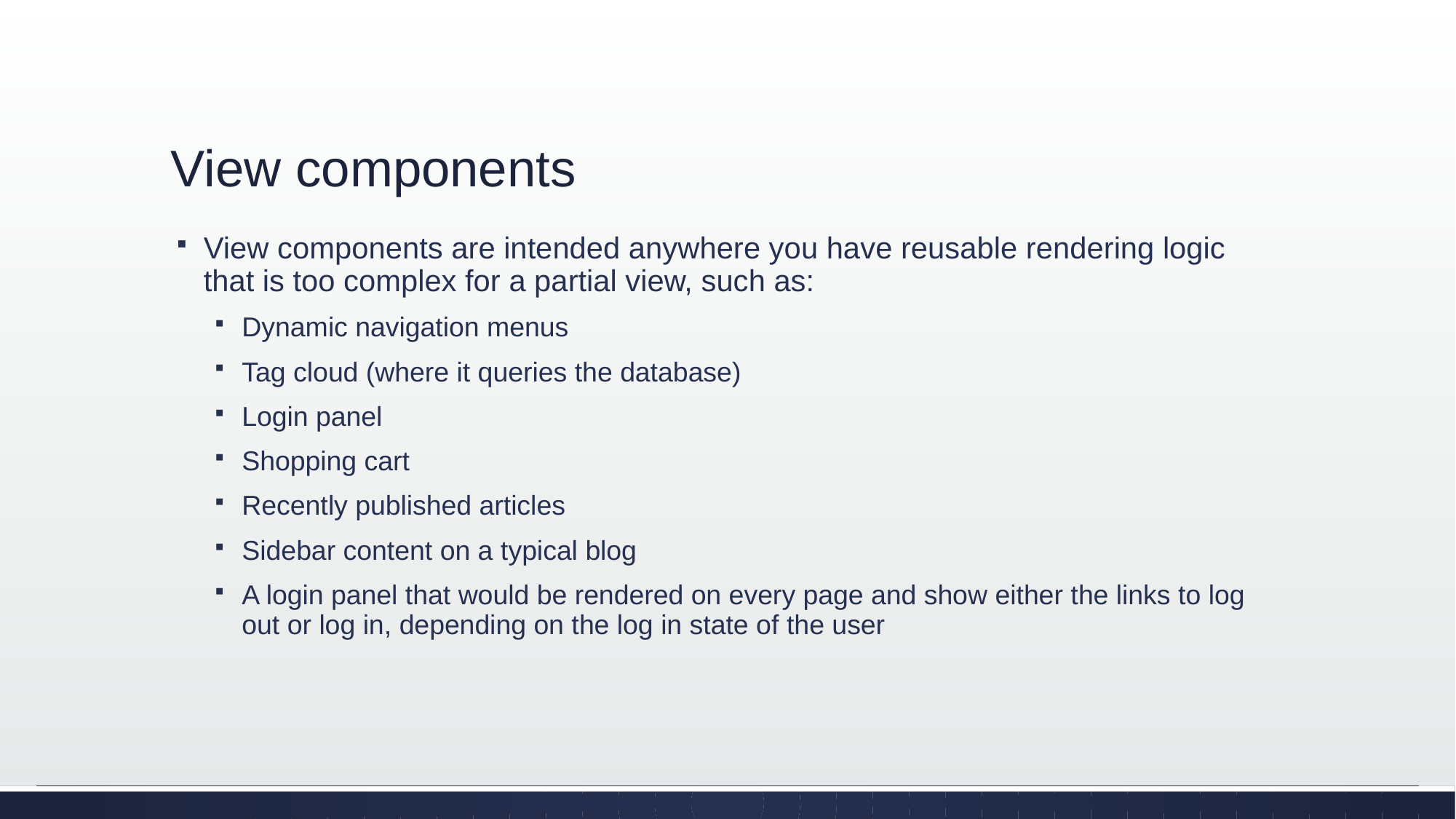

# View components
View components are intended anywhere you have reusable rendering logic that is too complex for a partial view, such as:
Dynamic navigation menus
Tag cloud (where it queries the database)
Login panel
Shopping cart
Recently published articles
Sidebar content on a typical blog
A login panel that would be rendered on every page and show either the links to log out or log in, depending on the log in state of the user